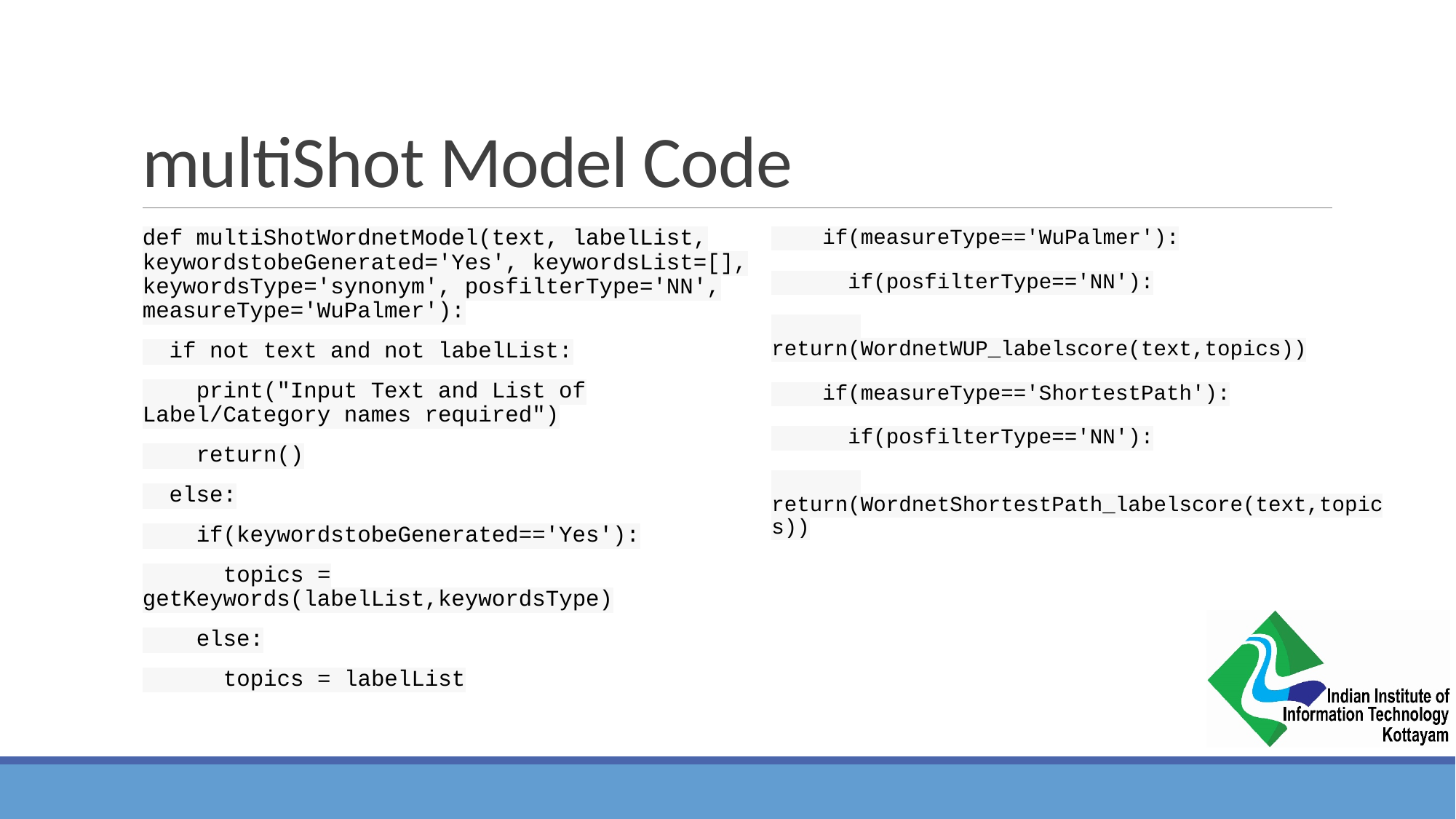

# multiShot Model Code
def multiShotWordnetModel(text, labelList, keywordstobeGenerated='Yes', keywordsList=[], keywordsType='synonym', posfilterType='NN', measureType='WuPalmer'):
  if not text and not labelList:
    print("Input Text and List of Label/Category names required")
    return()
  else:
    if(keywordstobeGenerated=='Yes'):
      topics = getKeywords(labelList,keywordsType)
    else:
      topics = labelList

    if(measureType=='WuPalmer'):
      if(posfilterType=='NN'):
        return(WordnetWUP_labelscore(text,topics))
    if(measureType=='ShortestPath'):
      if(posfilterType=='NN'):
        return(WordnetShortestPath_labelscore(text,topics))